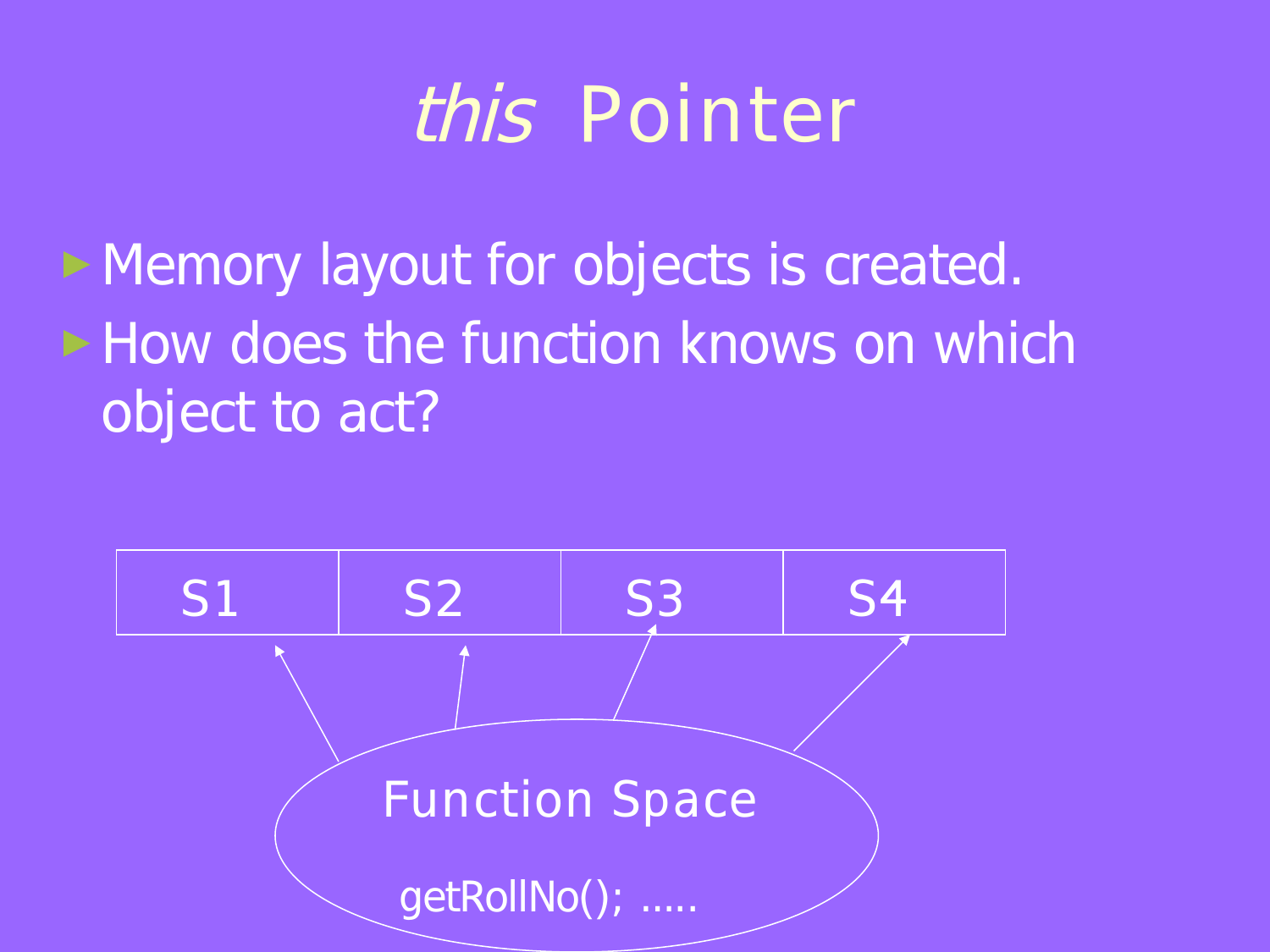

this  Pointer
Memory layout for objects is created.
How does the function knows on which object to act?

S1
S2
S3
S4

Function Space
 getRollNo(); …..